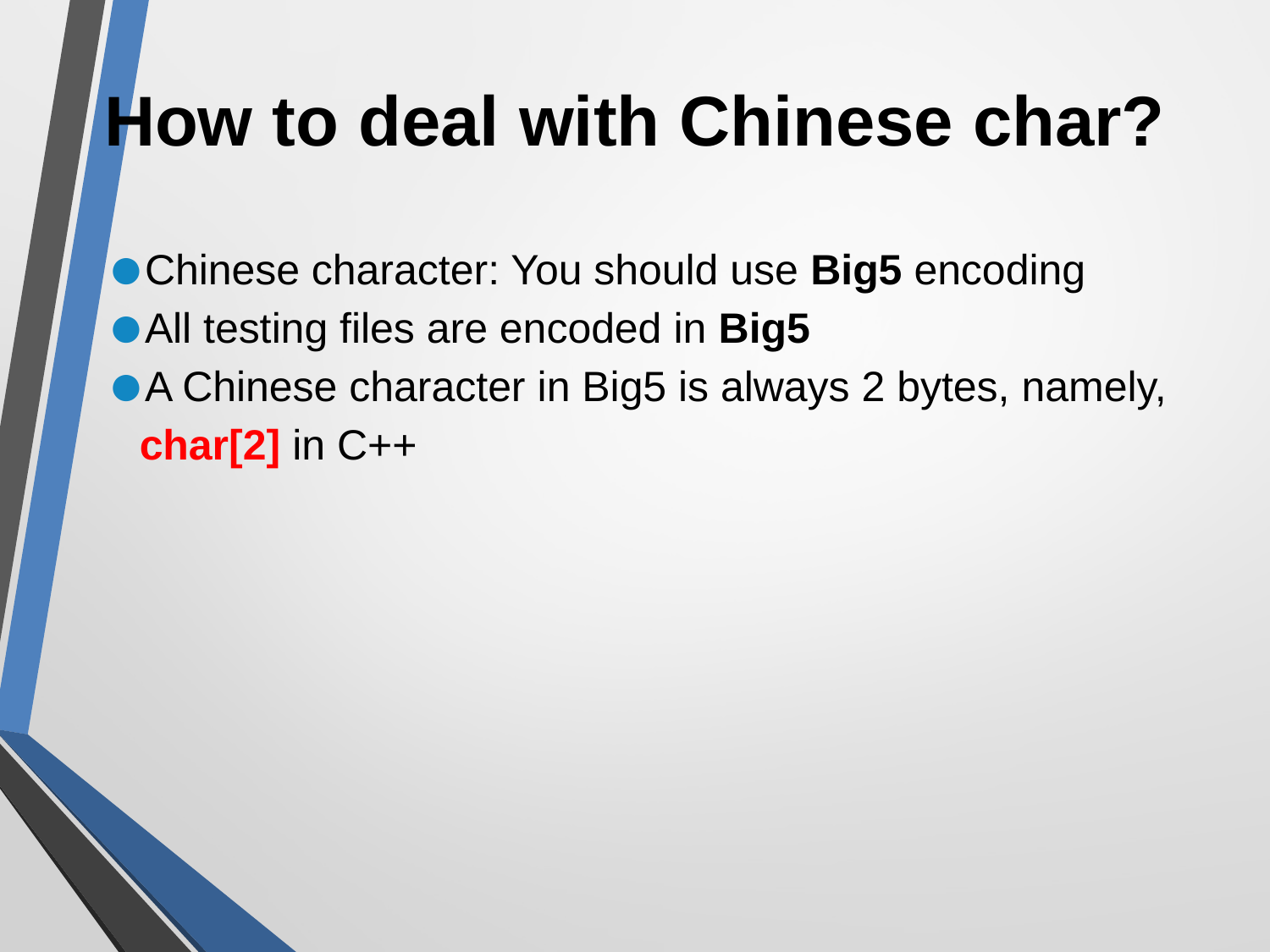

How to deal with Chinese char?
Chinese character: You should use Big5 encoding
All testing files are encoded in Big5
A Chinese character in Big5 is always 2 bytes, namely, char[2] in C++